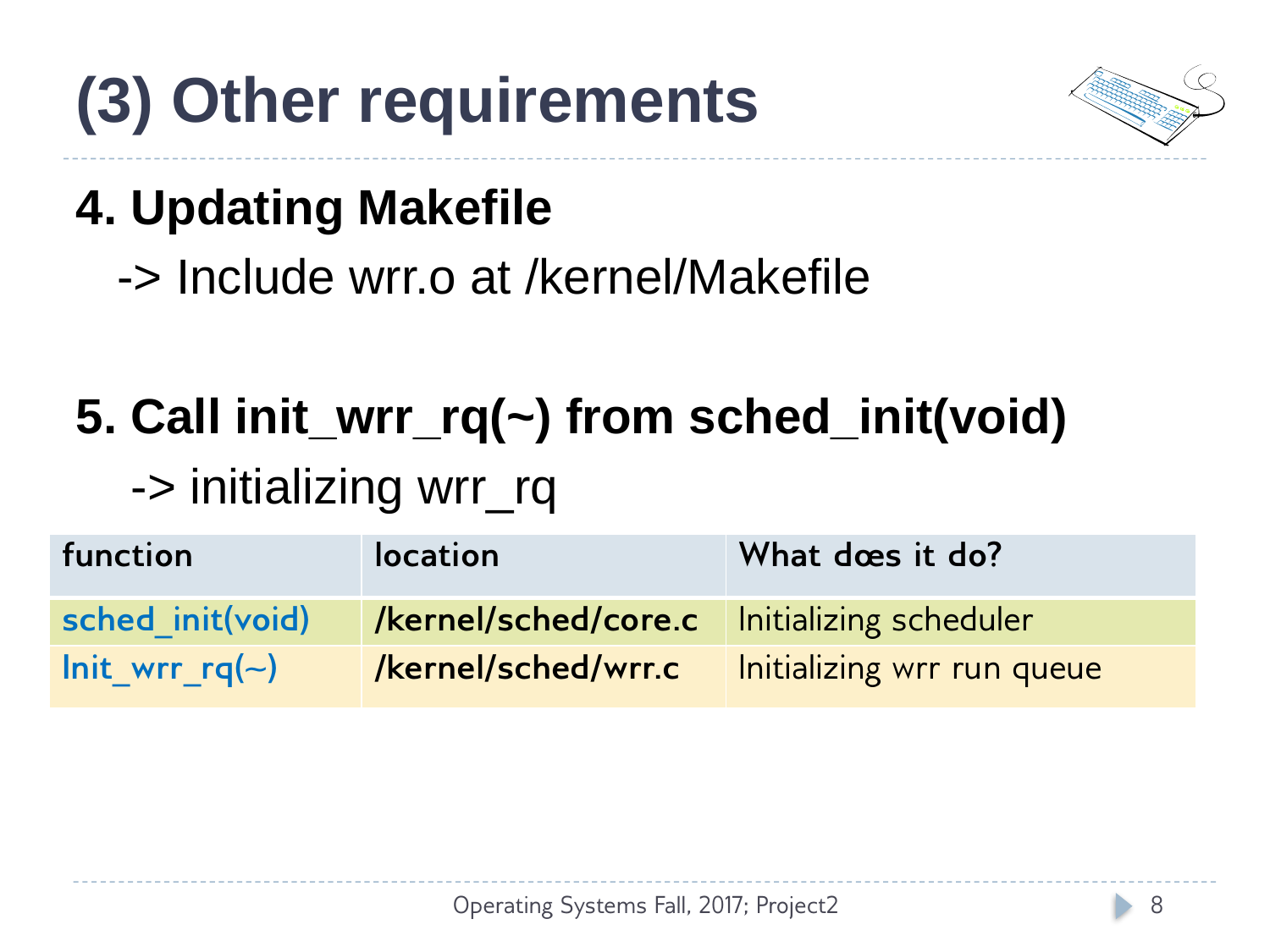

# (3) Other requirements
4. Updating Makefile
   -> Include wrr.o at /kernel/Makefile

5. Call init_wrr_rq(~) from sched_init(void)
    -> initializing wrr_rq

| function | location | What does it do? |
| --- | --- | --- |
| sched\_init(void) | /kernel/sched/core.c | Initializing scheduler |
| Init\_wrr\_rq(~) | /kernel/sched/wrr.c | Initializing wrr run queue |
Operating Systems Fall, 2017; Project2
8